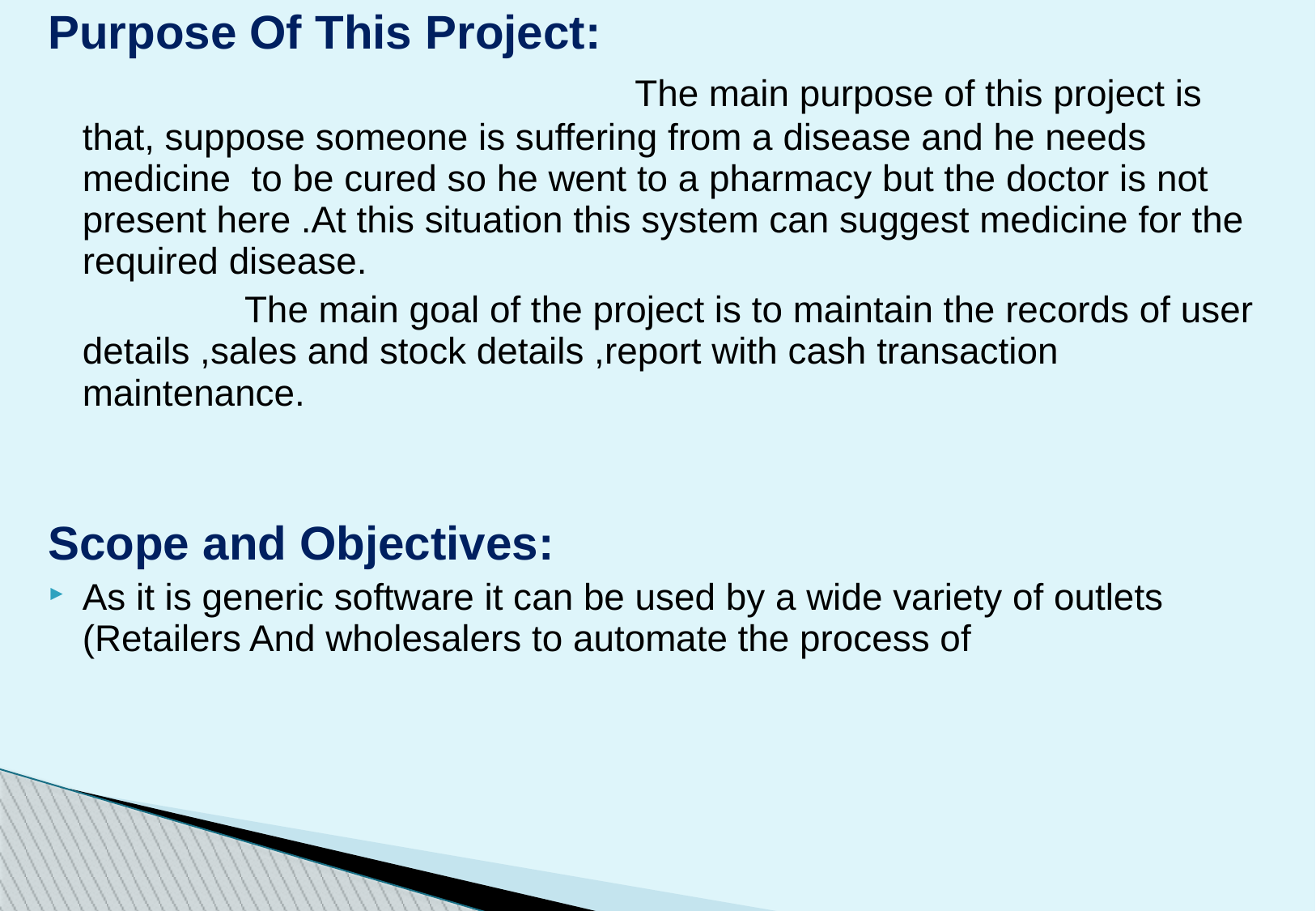

Purpose Of This Project:
                                              The main purpose of this project is that, suppose someone is suffering from a disease and he needs medicine  to be cured so he went to a pharmacy but the doctor is not present here .At this situation this system can suggest medicine for the required disease.
                   The main goal of the project is to maintain the records of user details ,sales and stock details ,report with cash transaction maintenance.

Scope and Objectives:
As it is generic software it can be used by a wide variety of outlets (Retailers And wholesalers to automate the process of